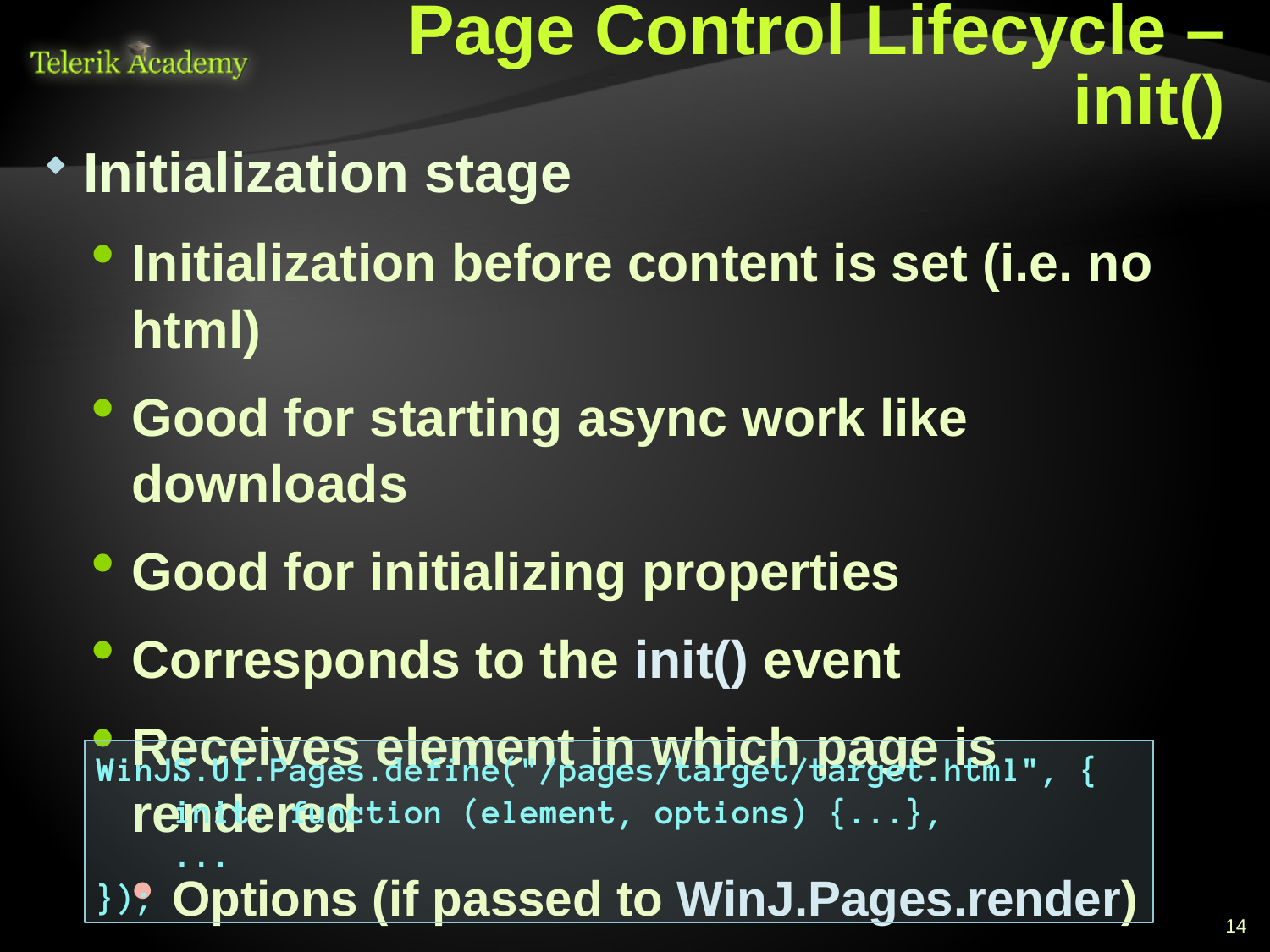

# Page Control Lifecycle – init()
Initialization stage
Initialization before content is set (i.e. no html)
Good for starting async work like downloads
Good for initializing properties
Corresponds to the init() event
Receives element in which page is rendered
Options (if passed to WinJ.Pages.render)

WinJS.UI.Pages.define("/pages/target/target.html", {
    init: function (element, options) {...},
    ...
});
14